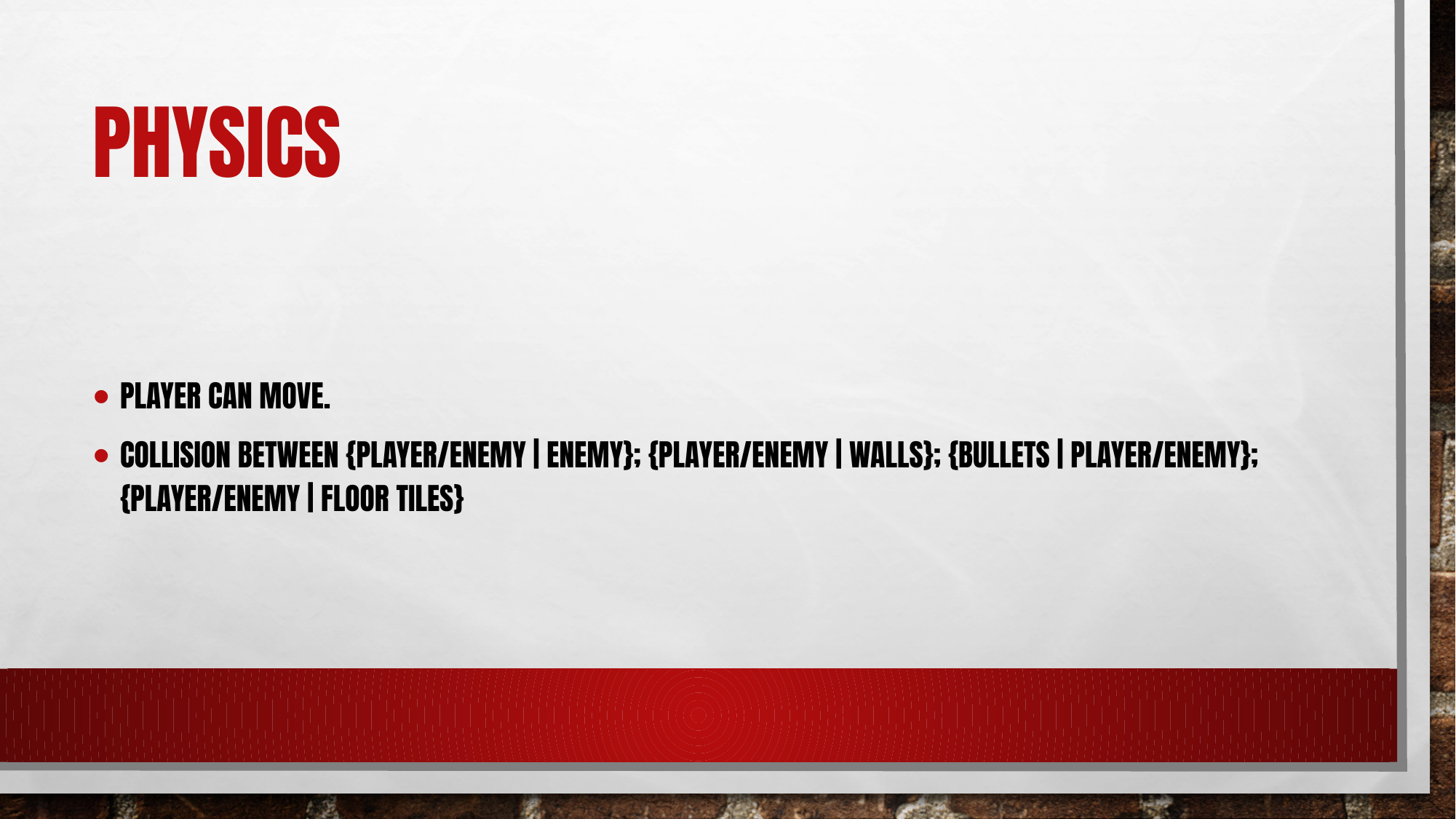

# Physics
Player can move.
Collision between {Player/Enemy | Enemy}; {Player/Enemy | Walls}; {Bullets | Player/Enemy}; {Player/Enemy | Floor Tiles}